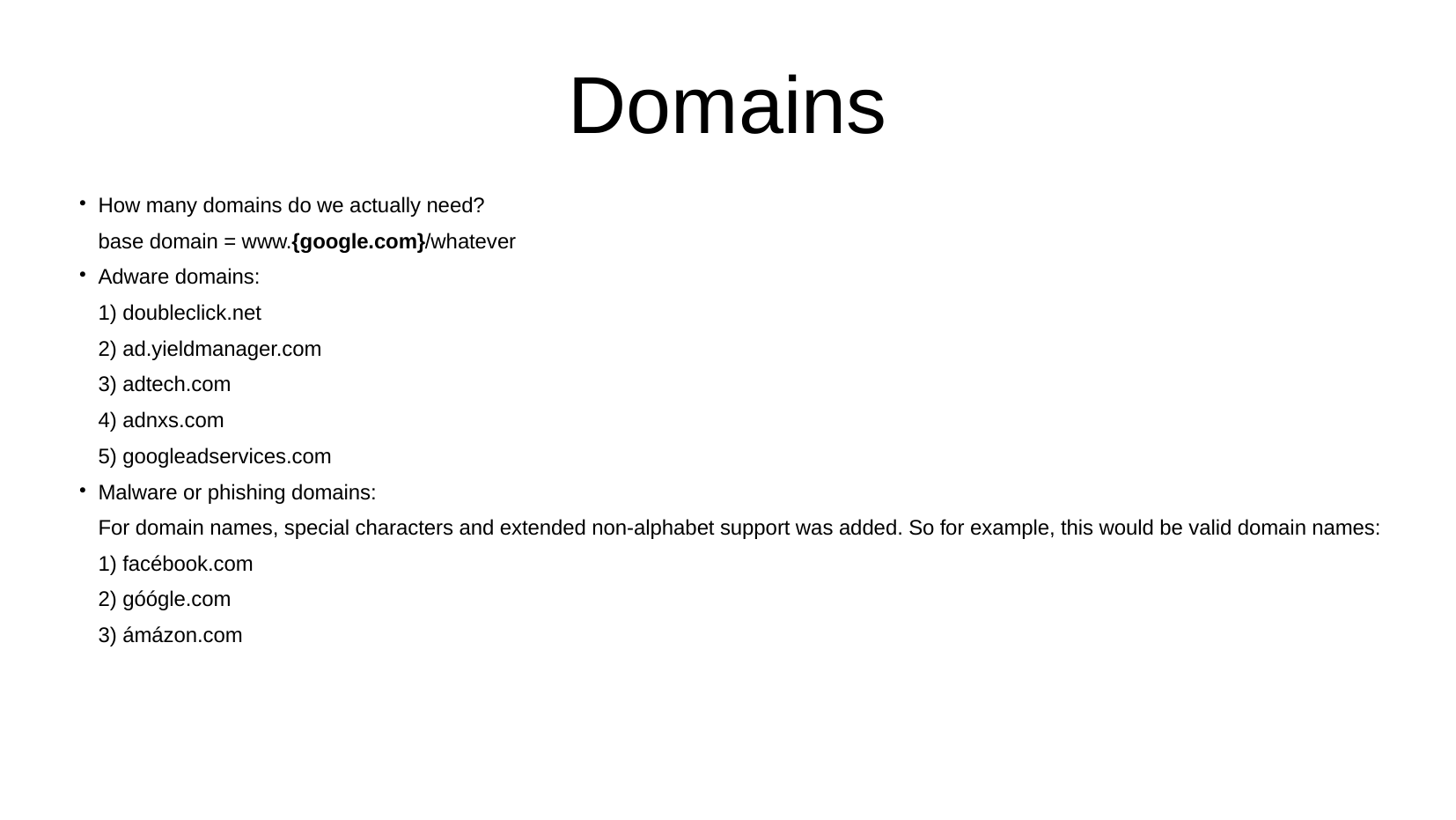

# Domains
How many domains do we actually need?
base domain = www.{google.com}​/whatever
Adware domains:
1) doubleclick.net
2) ad.yieldmanager.com
3) adtech.com
4) adnxs.com
5) googleadservices.com
Malware or phishing domains:
For domain names, special characters and extended non-alphabet support was added. So for example, this would be valid domain names:
1) facébook.com
2) góógle.com
3) ámázon.com